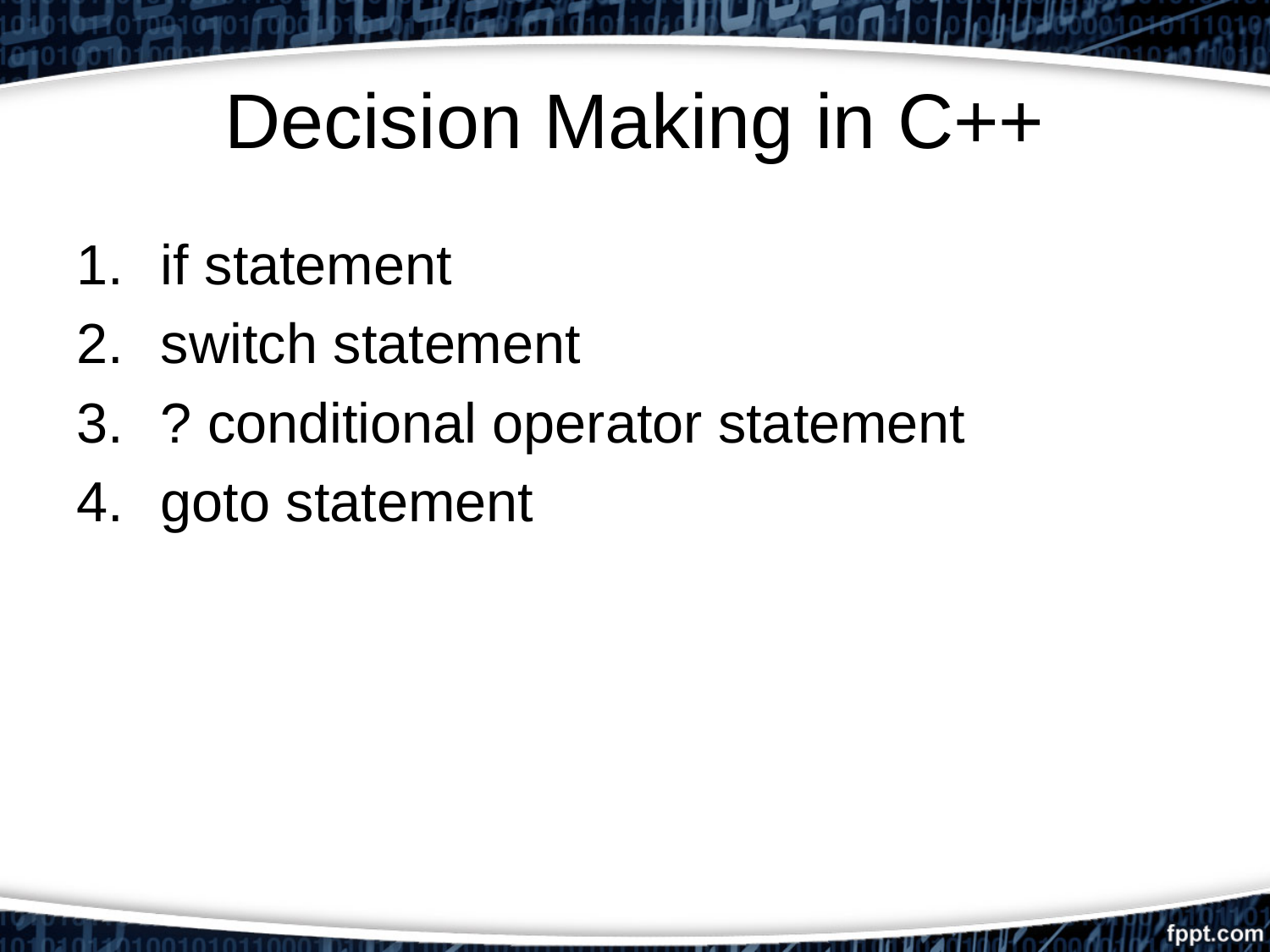

# Decision Making in C++
if statement
switch statement
? conditional operator statement
goto statement